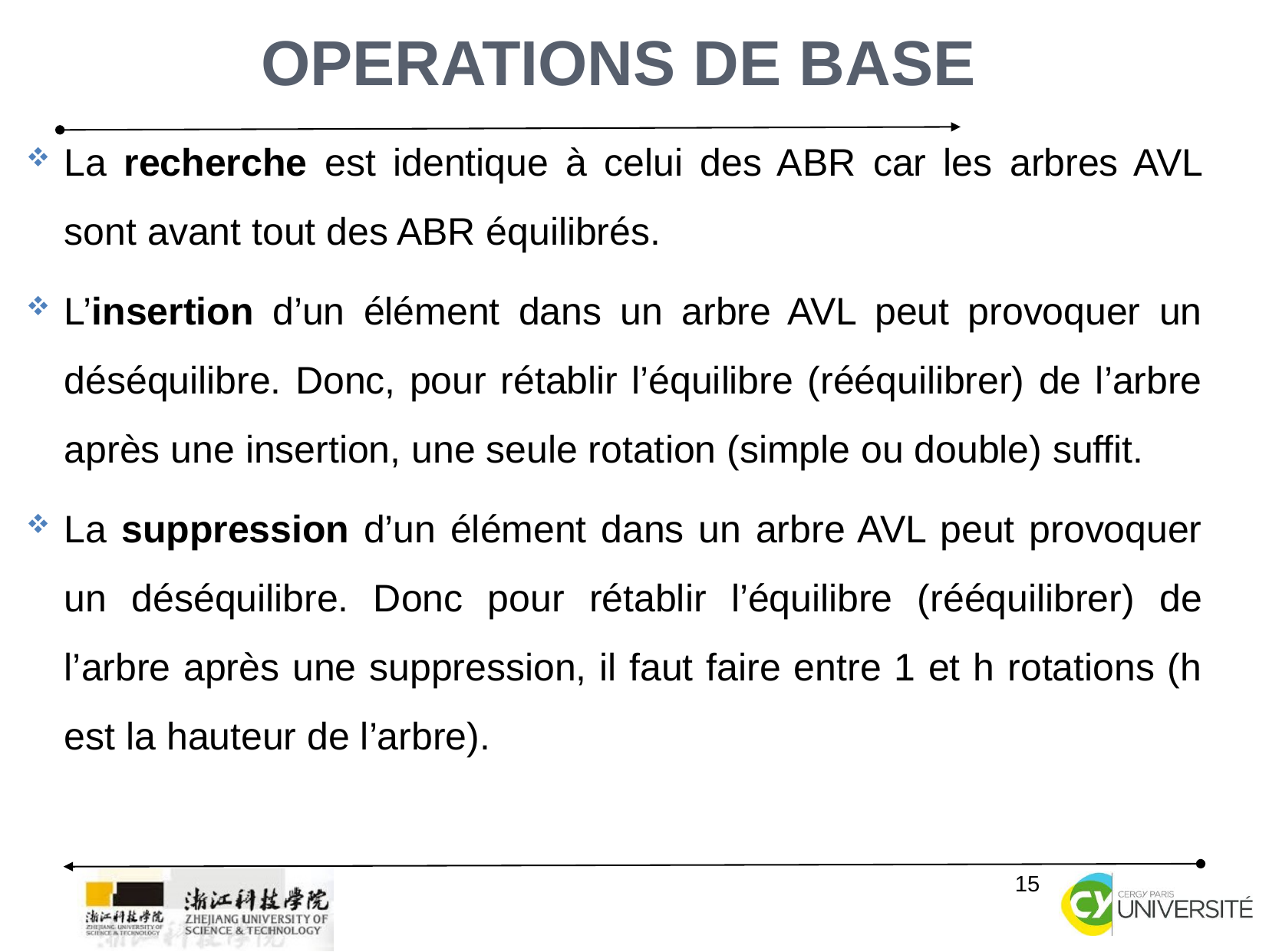

15
Operations de base
La recherche est identique à celui des ABR car les arbres AVL sont avant tout des ABR équilibrés.
L’insertion d’un élément dans un arbre AVL peut provoquer un déséquilibre. Donc, pour rétablir l’équilibre (rééquilibrer) de l’arbre après une insertion, une seule rotation (simple ou double) suffit.
La suppression d’un élément dans un arbre AVL peut provoquer un déséquilibre. Donc pour rétablir l’équilibre (rééquilibrer) de l’arbre après une suppression, il faut faire entre 1 et h rotations (h est la hauteur de l’arbre).